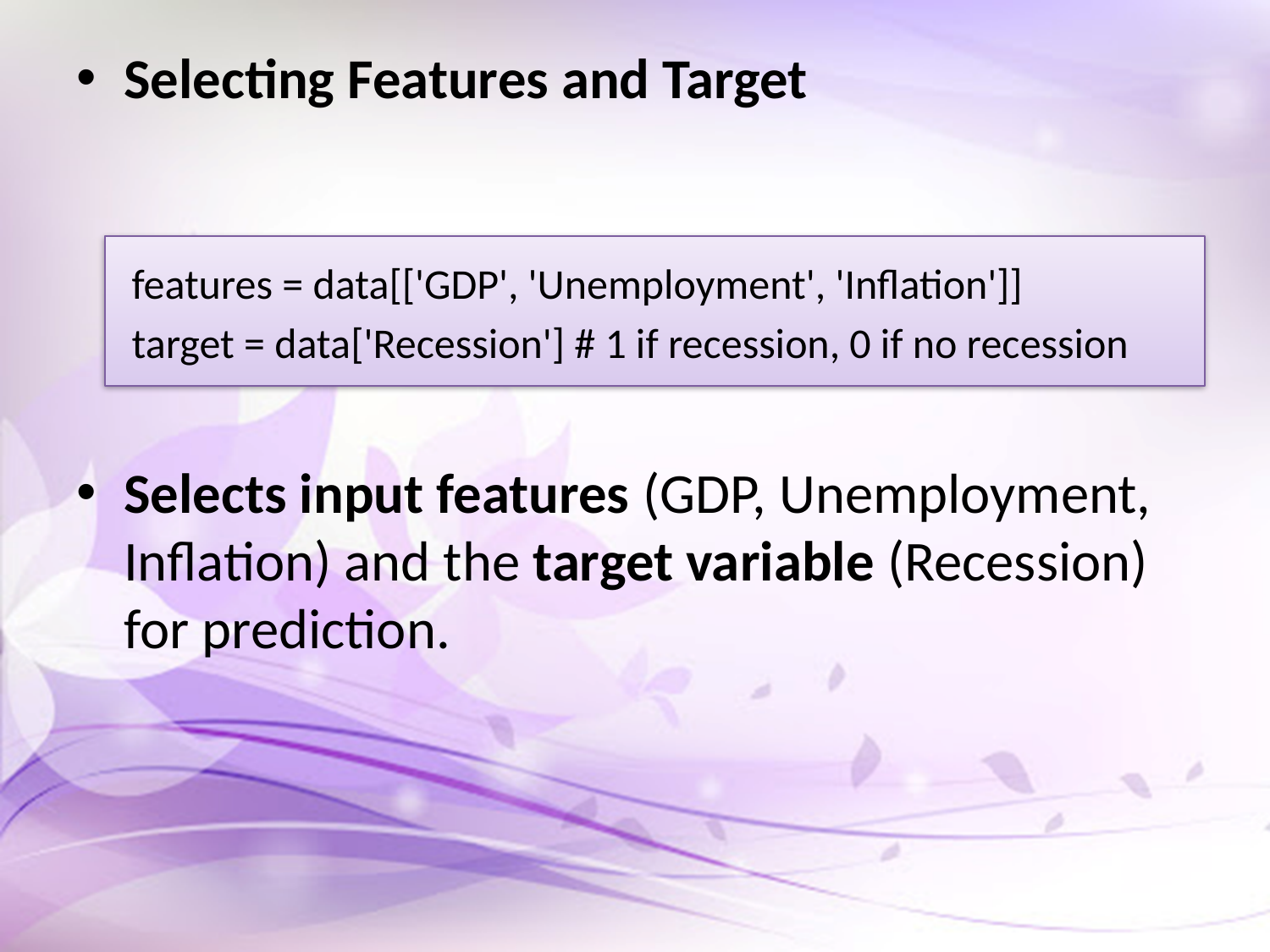

Selecting Features and Target

features = data[['GDP', 'Unemployment', 'Inflation']]
target = data['Recession'] # 1 if recession, 0 if no recession

Selects input features (GDP, Unemployment, Inflation) and the target variable (Recession) for prediction.